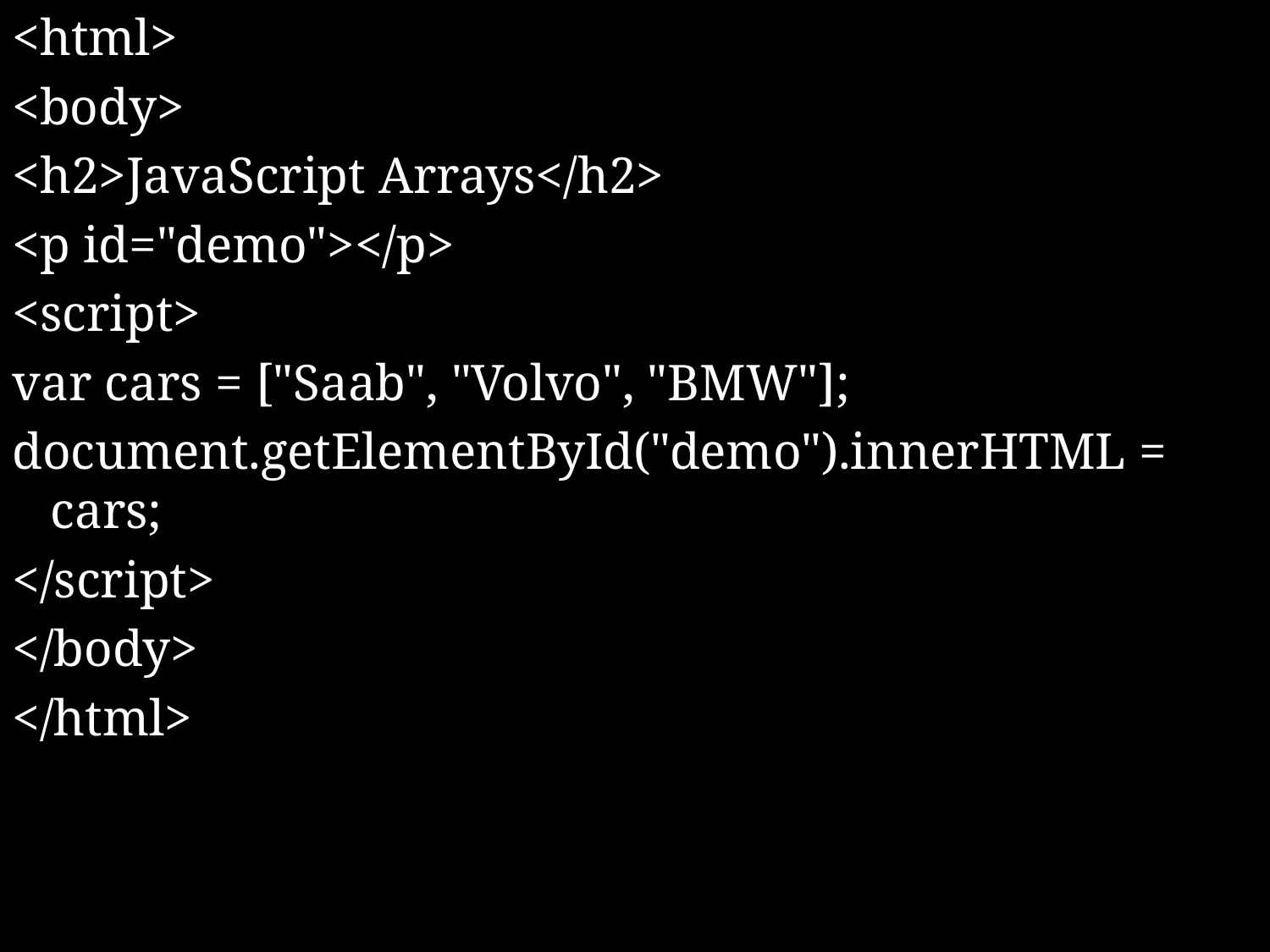

<html>
<body>
<h2>JavaScript Arrays</h2>
<p id="demo"></p>
<script>
var cars = ["Saab", "Volvo", "BMW"];
document.getElementById("demo").innerHTML = cars;
</script>
</body>
</html>
#